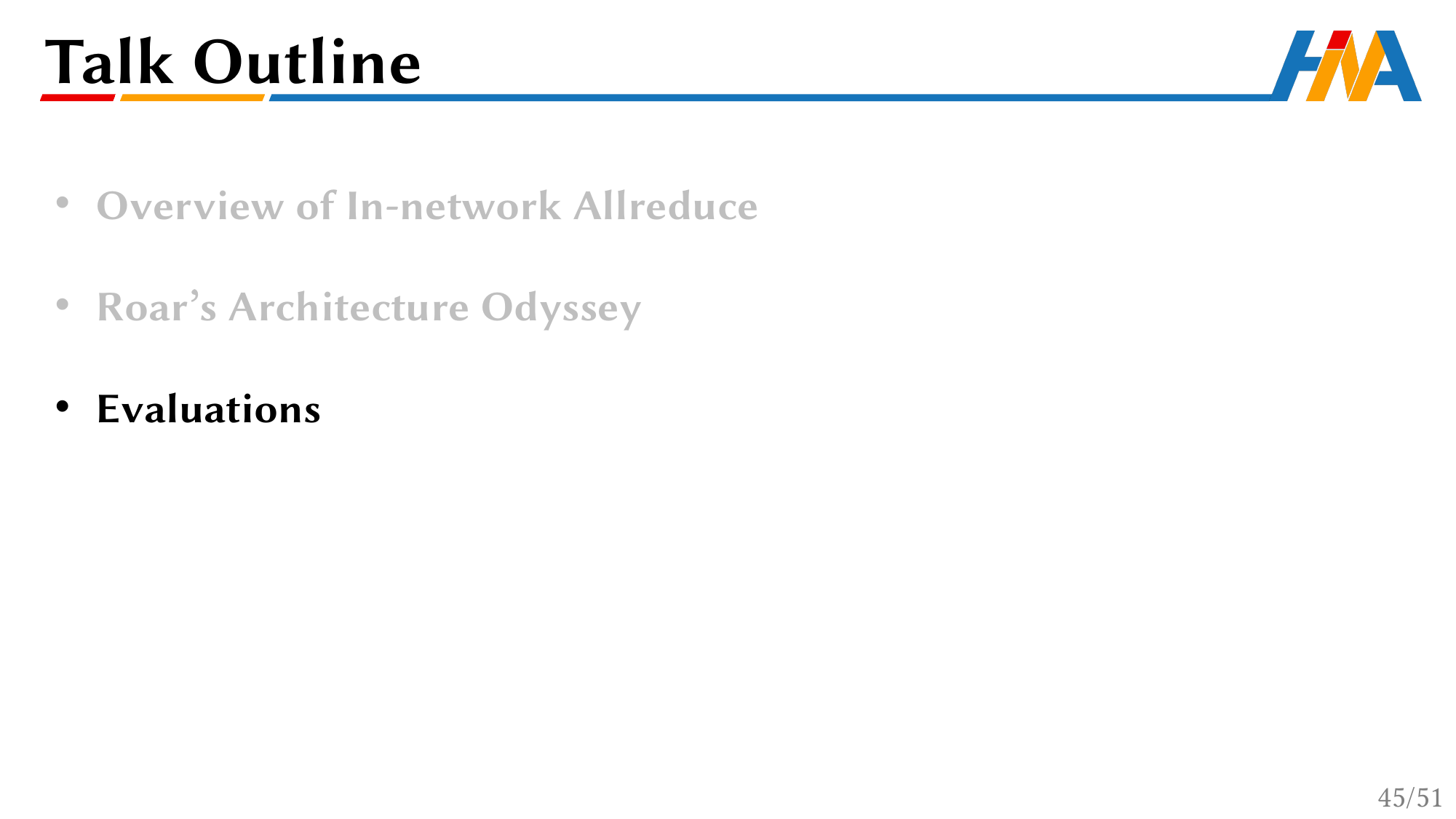

Talk Outline

Overview of In-network Allreduce

Roar’s Architecture Odyssey

Evaluations